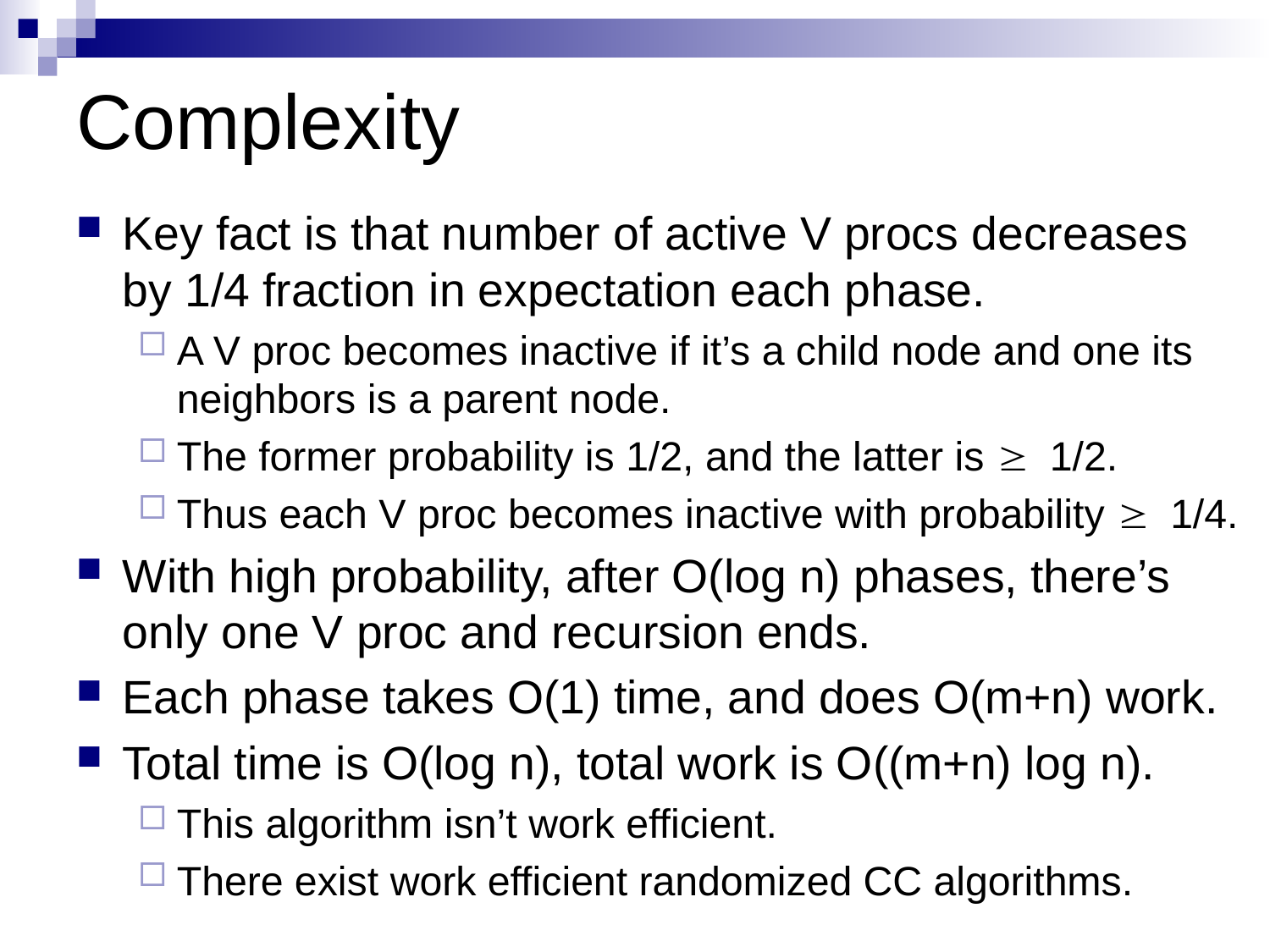

# Complexity
Key fact is that number of active V procs decreases by 1/4 fraction in expectation each phase.
A V proc becomes inactive if it’s a child node and one its neighbors is a parent node.
The former probability is 1/2, and the latter is ≥ 1/2.
Thus each V proc becomes inactive with probability ≥ 1/4.
With high probability, after O(log n) phases, there’s only one V proc and recursion ends.
Each phase takes O(1) time, and does O(m+n) work.
Total time is O(log n), total work is O((m+n) log n).
This algorithm isn’t work efficient.
There exist work efficient randomized CC algorithms.